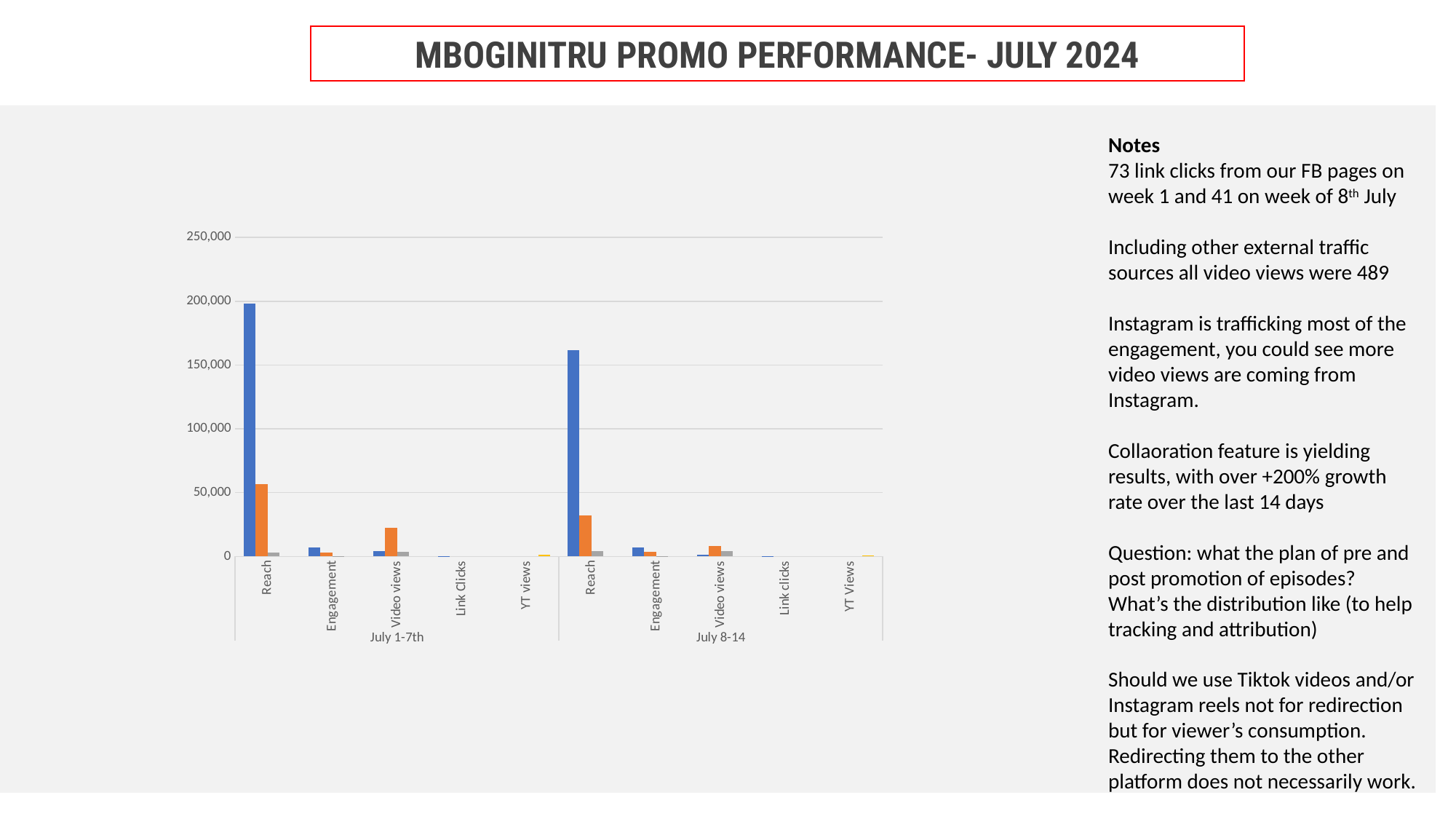

MBOGINITRU PROMO PERFORMANCE- JULY 2024

Notes
73 link clicks from our FB pages on week 1 and 41 on week of 8th July

Including other external traffic sources all video views were 489

Instagram is trafficking most of the  engagement, you could see more video views are coming from Instagram.

Collaoration feature is yielding results, with over +200% growth rate over the last 14 days

Question: what the plan of pre and post promotion of episodes? What’s the distribution like (to help tracking and attribution)

Should we use Tiktok videos and/or Instagram reels not for redirection but for viewer’s consumption. Redirecting them to the other platform does not necessarily work.

### Chart

| Category | FB | IG | TT | YT |
|---|---|---|---|---|
| Reach | 198206.0 | 56781.0 | 3009.0 | None |
| Engagement | 6765.0 | 2959.0 | 354.0 | None |
| Video views | 4288.0 | 22252.0 | 3496.0 | None |
| Link Clicks | 73.0 | None | None | None |
| YT views | None | None | None | 1103.0 |
| Reach | 161588.0 | 32016.0 | 3967.0 | None |
| Engagement | 7130.0 | 3646.0 | 396.0 | None |
| Video views | 1271.0 | 7924.0 | 4135.0 | None |
| Link clicks | 41.0 | None | None | None |
| YT Views | None | None | None | 590.0 |